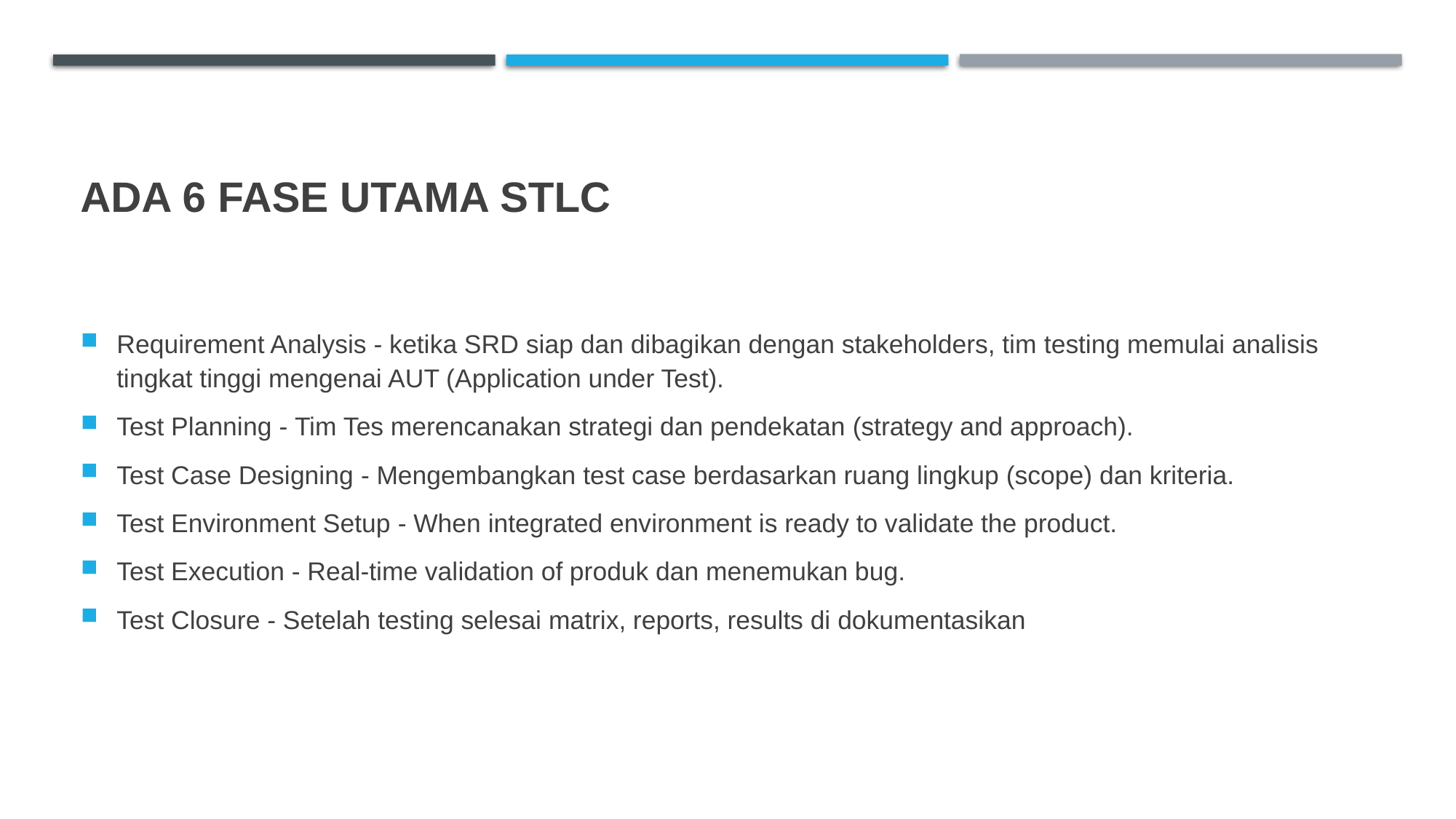

# Ada 6 fase utama STLC
Requirement Analysis - ketika SRD siap dan dibagikan dengan stakeholders, tim testing memulai analisis tingkat tinggi mengenai AUT (Application under Test).
Test Planning - Tim Tes merencanakan strategi dan pendekatan (strategy and approach).
Test Case Designing - Mengembangkan test case berdasarkan ruang lingkup (scope) dan kriteria.
Test Environment Setup - When integrated environment is ready to validate the product.
Test Execution - Real-time validation of produk dan menemukan bug.
Test Closure - Setelah testing selesai matrix, reports, results di dokumentasikan